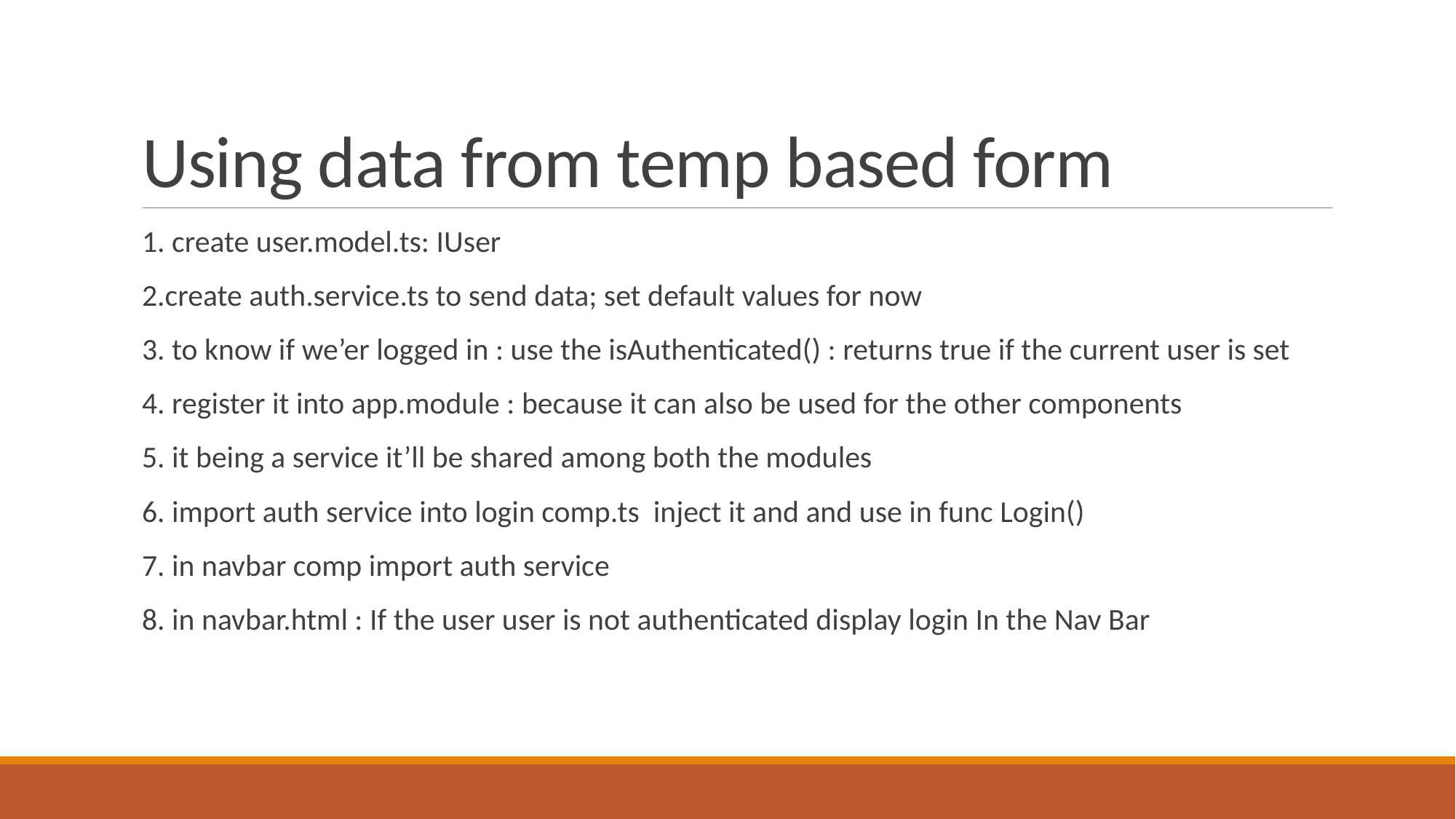

# Using data from temp based form
1. create user.model.ts: IUser
2.create auth.service.ts to send data; set default values for now
3. to know if we’er logged in : use the isAuthenticated() : returns true if the current user is set
4. register it into app.module : because it can also be used for the other components
5. it being a service it’ll be shared among both the modules
6. import auth service into login comp.ts  inject it and and use in func Login()
7. in navbar comp import auth service
8. in navbar.html : If the user user is not authenticated display login In the Nav Bar